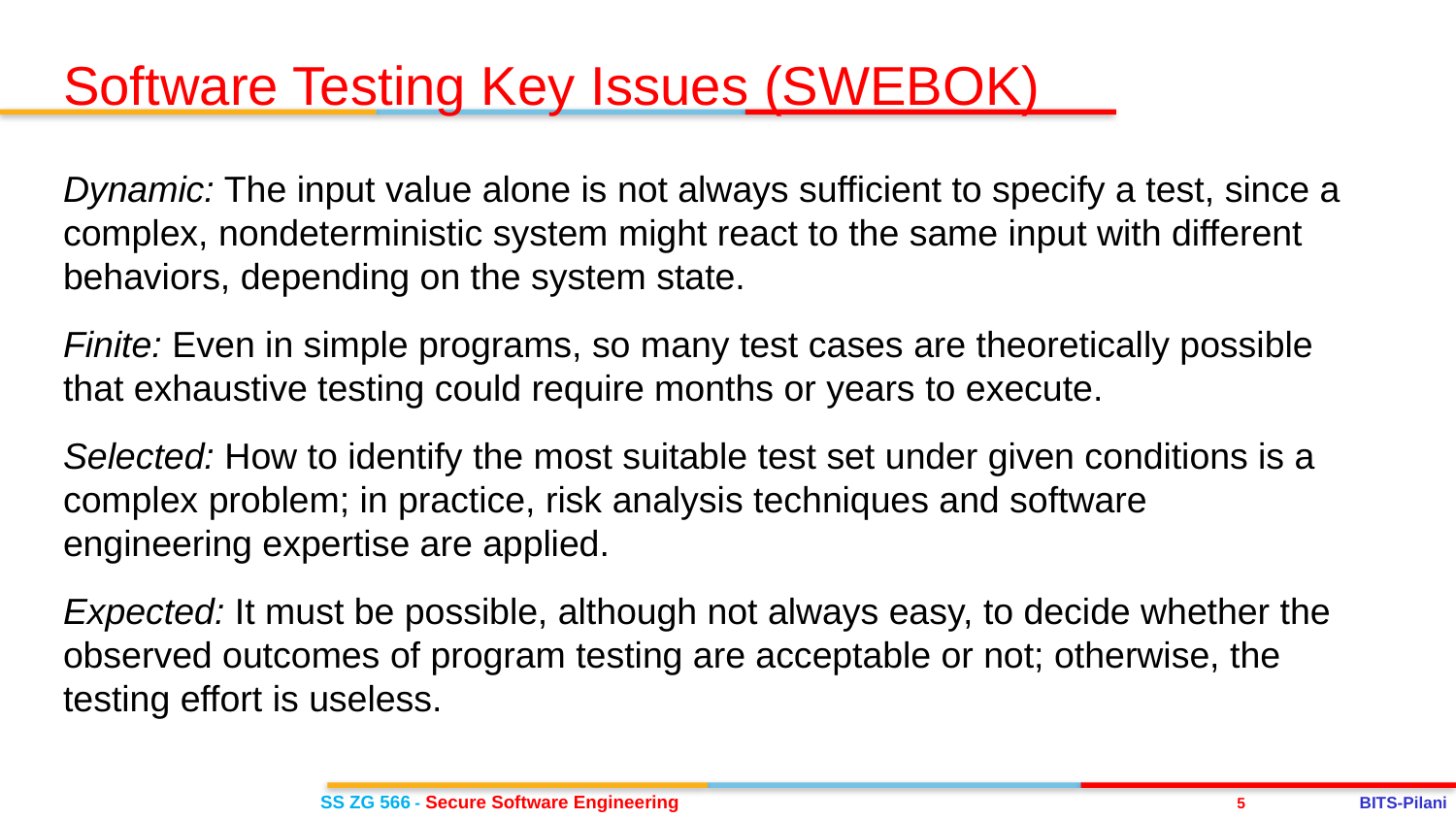

Software Testing Key Issues (SWEBOK)
Dynamic: The input value alone is not always sufficient to specify a test, since a complex, nondeterministic system might react to the same input with different behaviors, depending on the system state.
Finite: Even in simple programs, so many test cases are theoretically possible that exhaustive testing could require months or years to execute.
Selected: How to identify the most suitable test set under given conditions is a complex problem; in practice, risk analysis techniques and software engineering expertise are applied.
Expected: It must be possible, although not always easy, to decide whether the observed outcomes of program testing are acceptable or not; otherwise, the testing effort is useless.